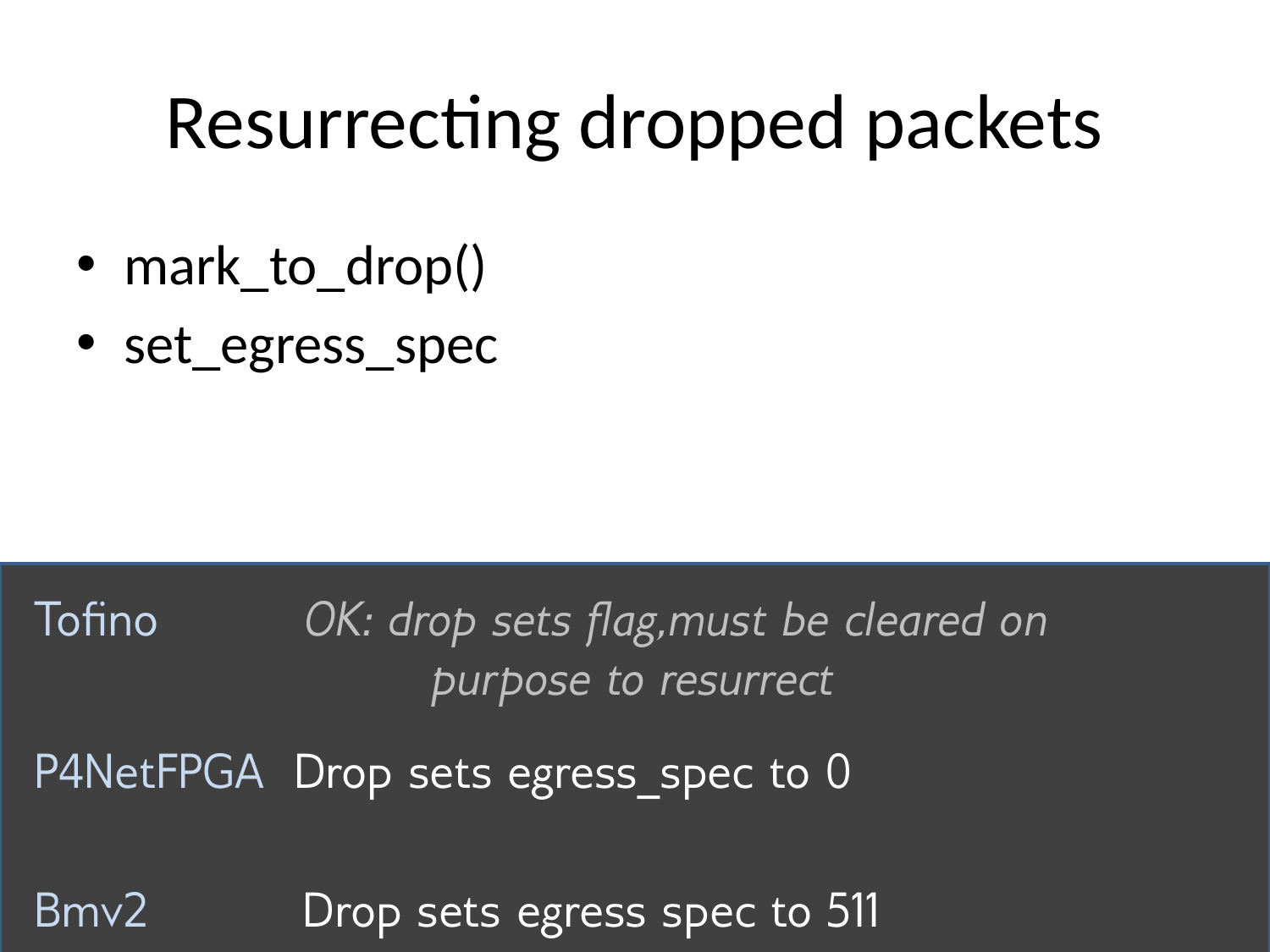

# Resurrecting dropped packets
mark_to_drop()
set_egress_spec

Tofino	   	 OK: drop sets flag,must be cleared on 			 	 purpose to resurrect

P4NetFPGA  Drop sets egress_spec to 0

Bmv2		 Drop sets egress spec to 511